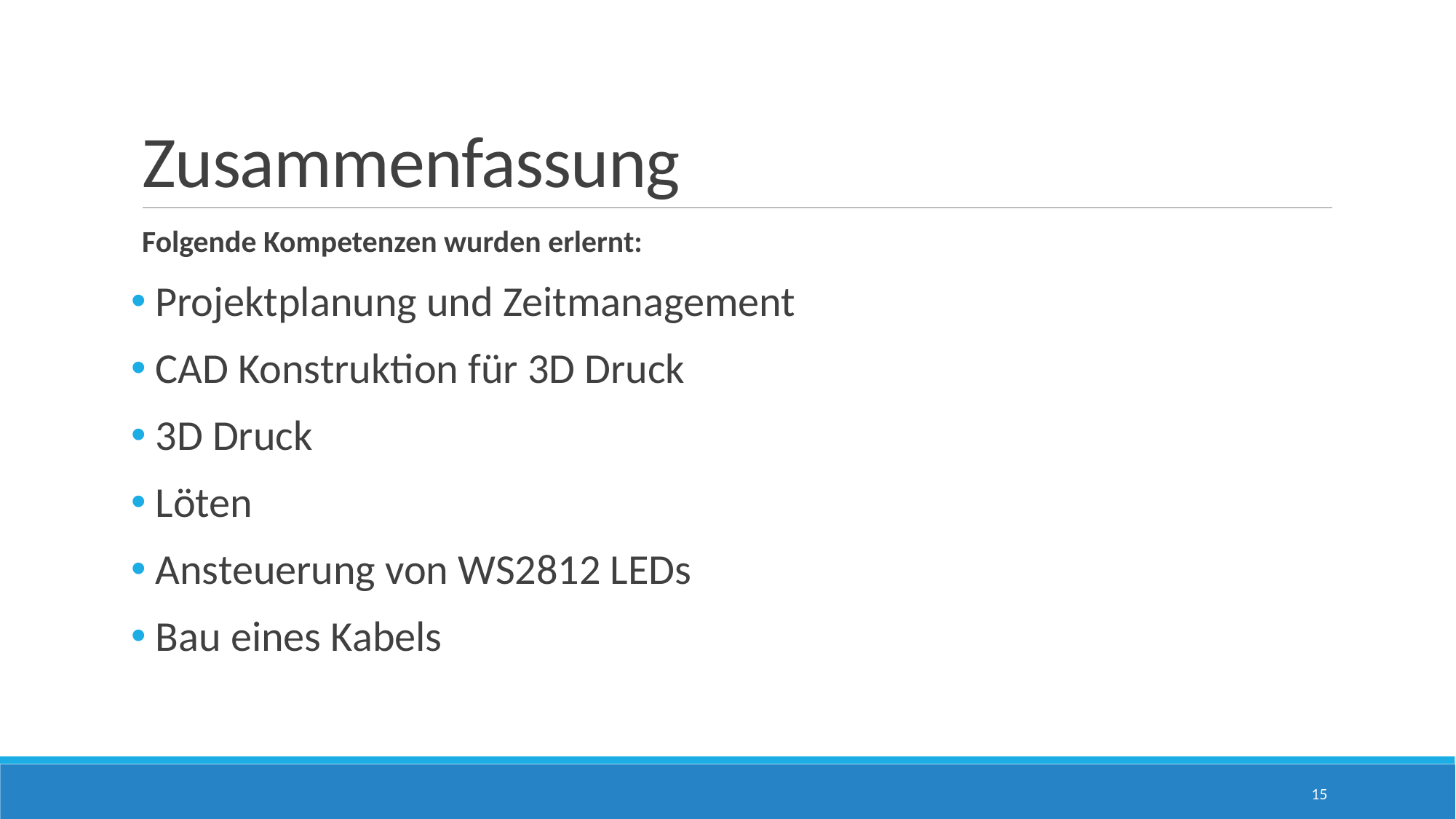

# Zusammenfassung
Folgende Kompetenzen wurden erlernt:
 Projektplanung und Zeitmanagement
 CAD Konstruktion für 3D Druck
 3D Druck
 Löten
 Ansteuerung von WS2812 LEDs
 Bau eines Kabels

15